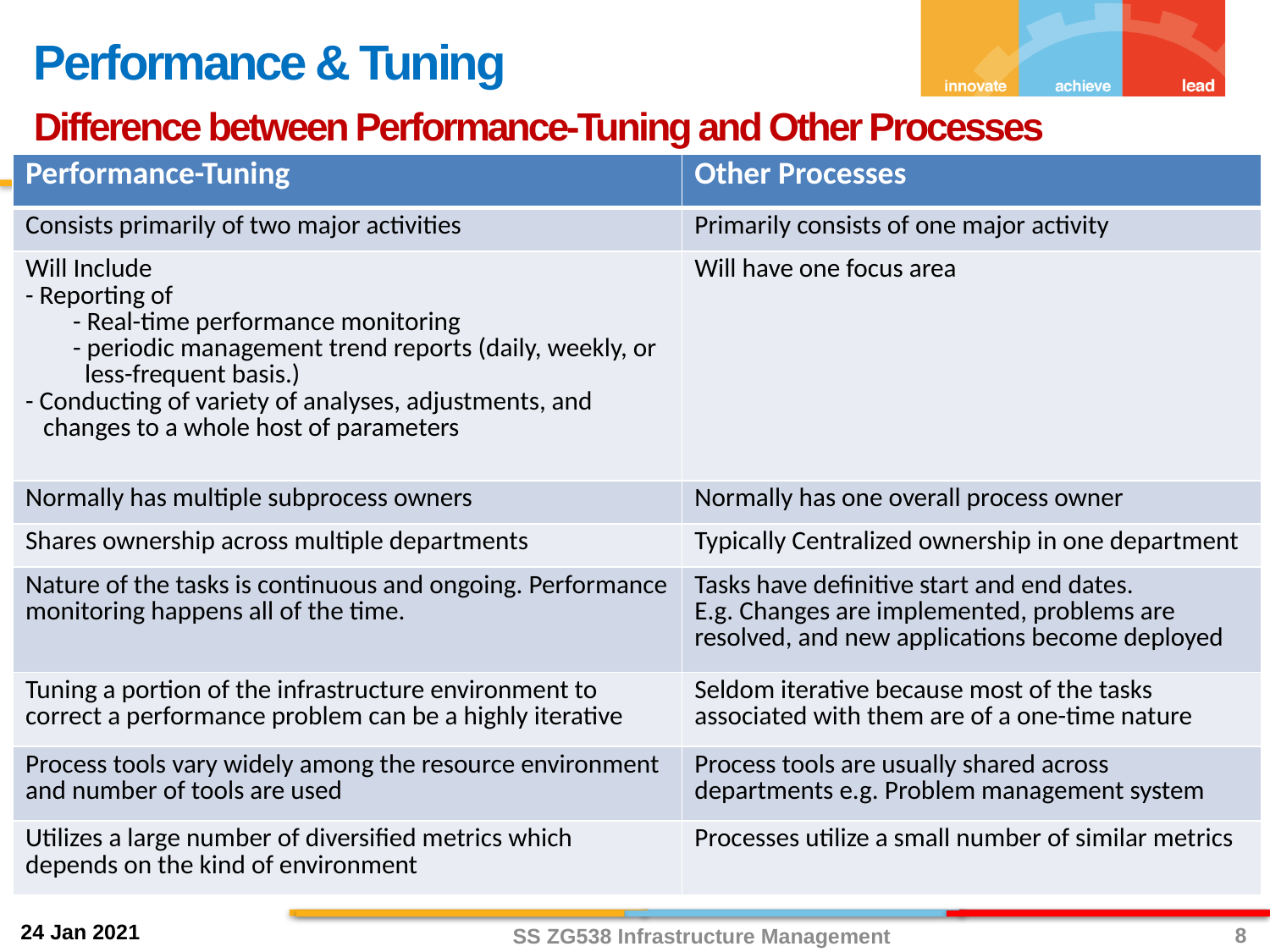

Performance & Tuning
Difference between Performance-Tuning and Other Processes
| Performance-Tuning | Other Processes |
| --- | --- |
| Consists primarily of two major activities | Primarily consists of one major activity |
| Will Include - Reporting of - Real-time performance monitoring - periodic management trend reports (daily, weekly, or less-frequent basis.) - Conducting of variety of analyses, adjustments, and changes to a whole host of parameters | Will have one focus area |
| Normally has multiple subprocess owners | Normally has one overall process owner |
| Shares ownership across multiple departments | Typically Centralized ownership in one department |
| Nature of the tasks is continuous and ongoing. Performance monitoring happens all of the time. | Tasks have definitive start and end dates. E.g. Changes are implemented, problems are resolved, and new applications become deployed |
| Tuning a portion of the infrastructure environment to correct a performance problem can be a highly iterative | Seldom iterative because most of the tasks associated with them are of a one-time nature |
| Process tools vary widely among the resource environment and number of tools are used | Process tools are usually shared across departments e.g. Problem management system |
| Utilizes a large number of diversified metrics which depends on the kind of environment | Processes utilize a small number of similar metrics |
8
SS ZG538 Infrastructure Management